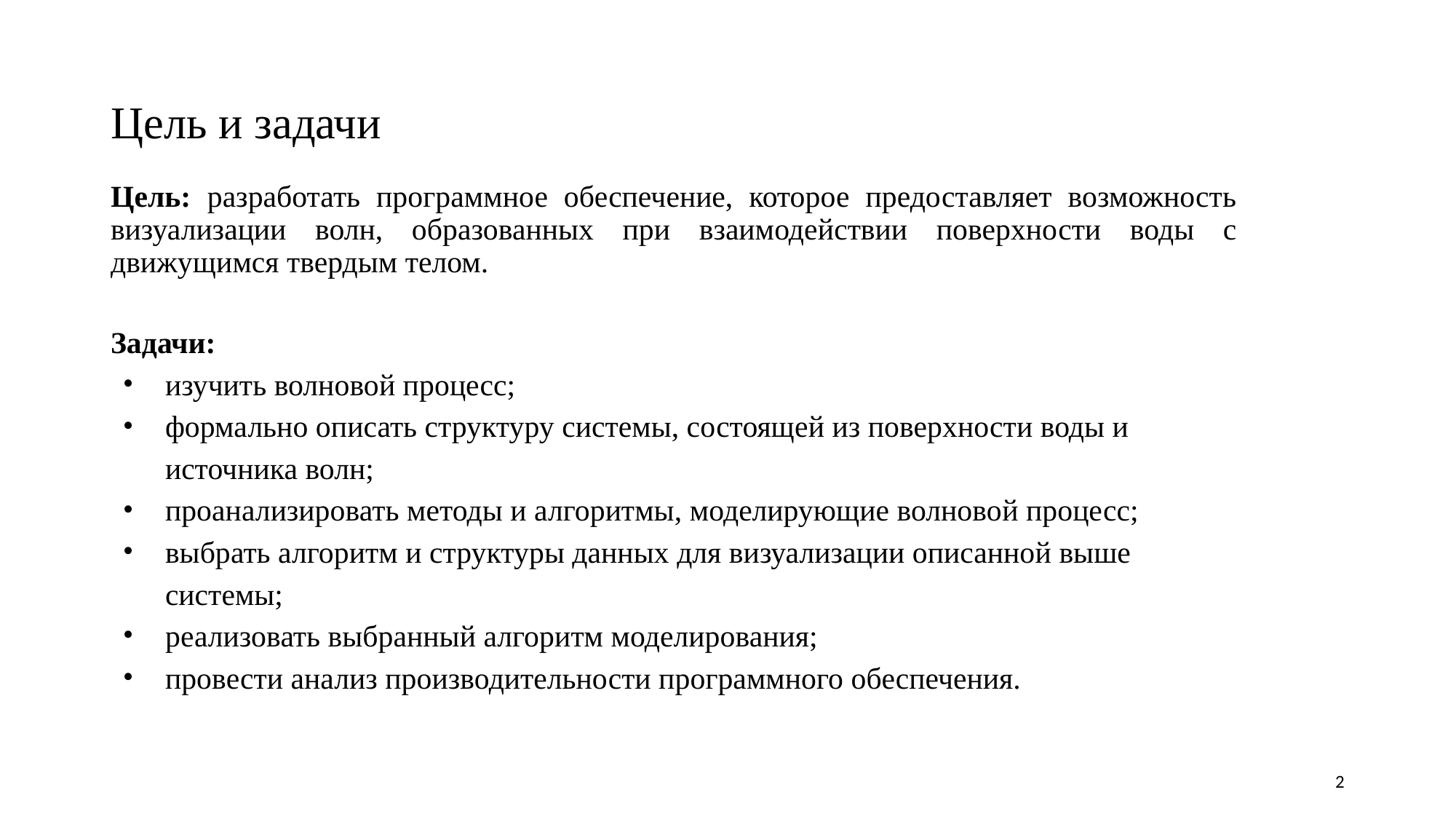

Цель и задачи
Цель: разработать программное обеспечение, которое предоставляет возможность визуализации волн, образованных при взаимодействии поверхности воды с движущимся твердым телом.

Задачи:
изучить волновой процесс;
формально описать структуру системы, состоящей из поверхности воды и источника волн;
проанализировать методы и алгоритмы, моделирующие волновой процесс;
выбрать алгоритм и структуры данных для визуализации описанной выше системы;
реализовать выбранный алгоритм моделирования;
провести анализ производительности программного обеспечения.

2